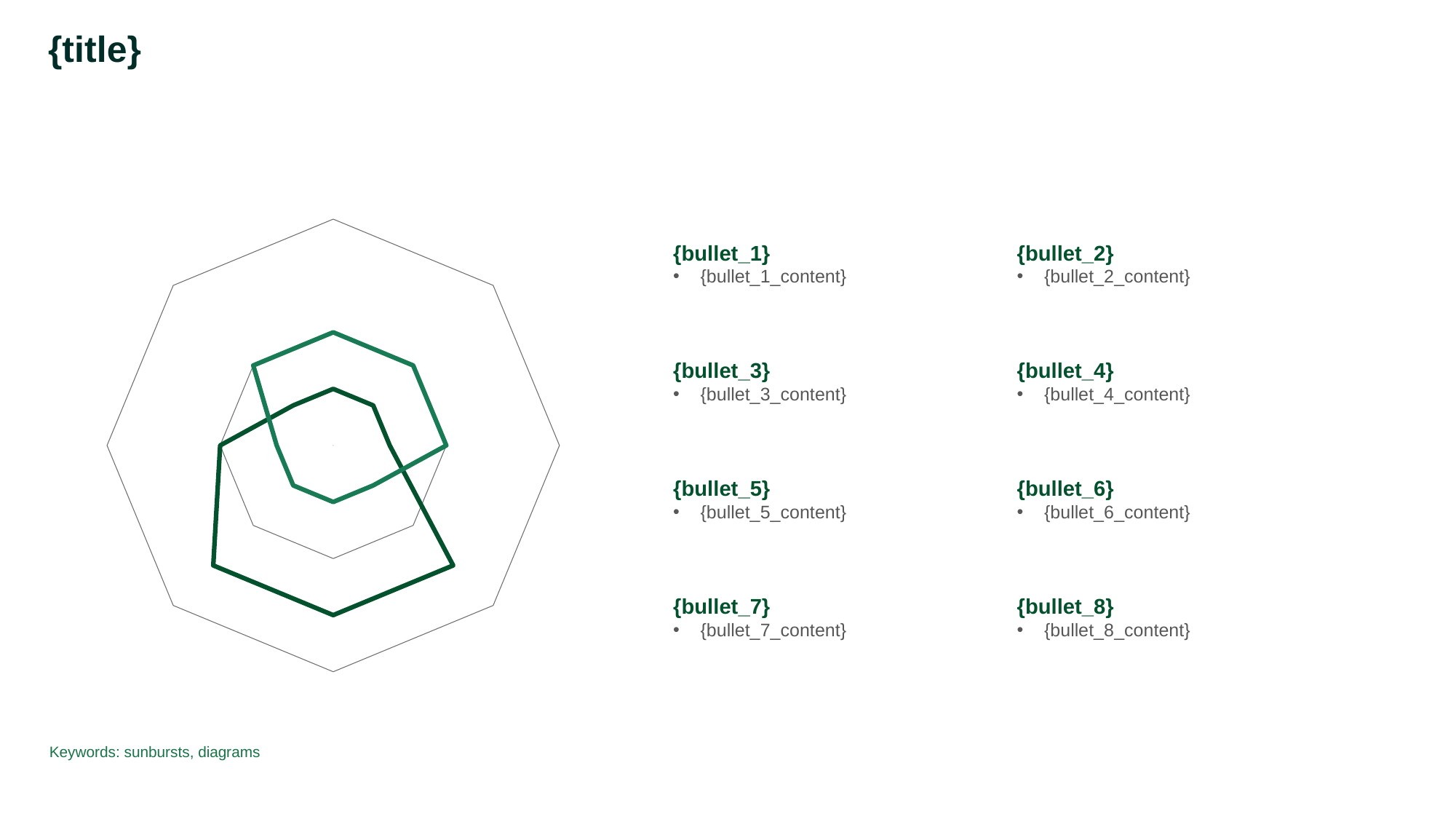

# {title}

### Chart

| Category | Datenreihe 1 | Datenreihe 2 |
|---|---|---|
| 1 | 1.0 | 2.0 |
| 2 | 1.0 | 2.0 |
| 3 | 1.0 | 2.0 |
| 4 | 3.0 | 1.0 |
| 5 | 3.0 | 1.0 |
| 6 | 3.0 | 1.0 |
| 7 | 2.0 | 1.0 |
| 8 | 1.0 | 2.0 |
{bullet_1}
{bullet_1_content}
{bullet_2}
{bullet_2_content}
{bullet_3}
{bullet_3_content}
{bullet_4}
{bullet_4_content}
{bullet_5}
{bullet_5_content}
{bullet_6}
{bullet_6_content}
{bullet_7}
{bullet_7_content}
{bullet_8}
{bullet_8_content}
Keywords: sunbursts, diagrams